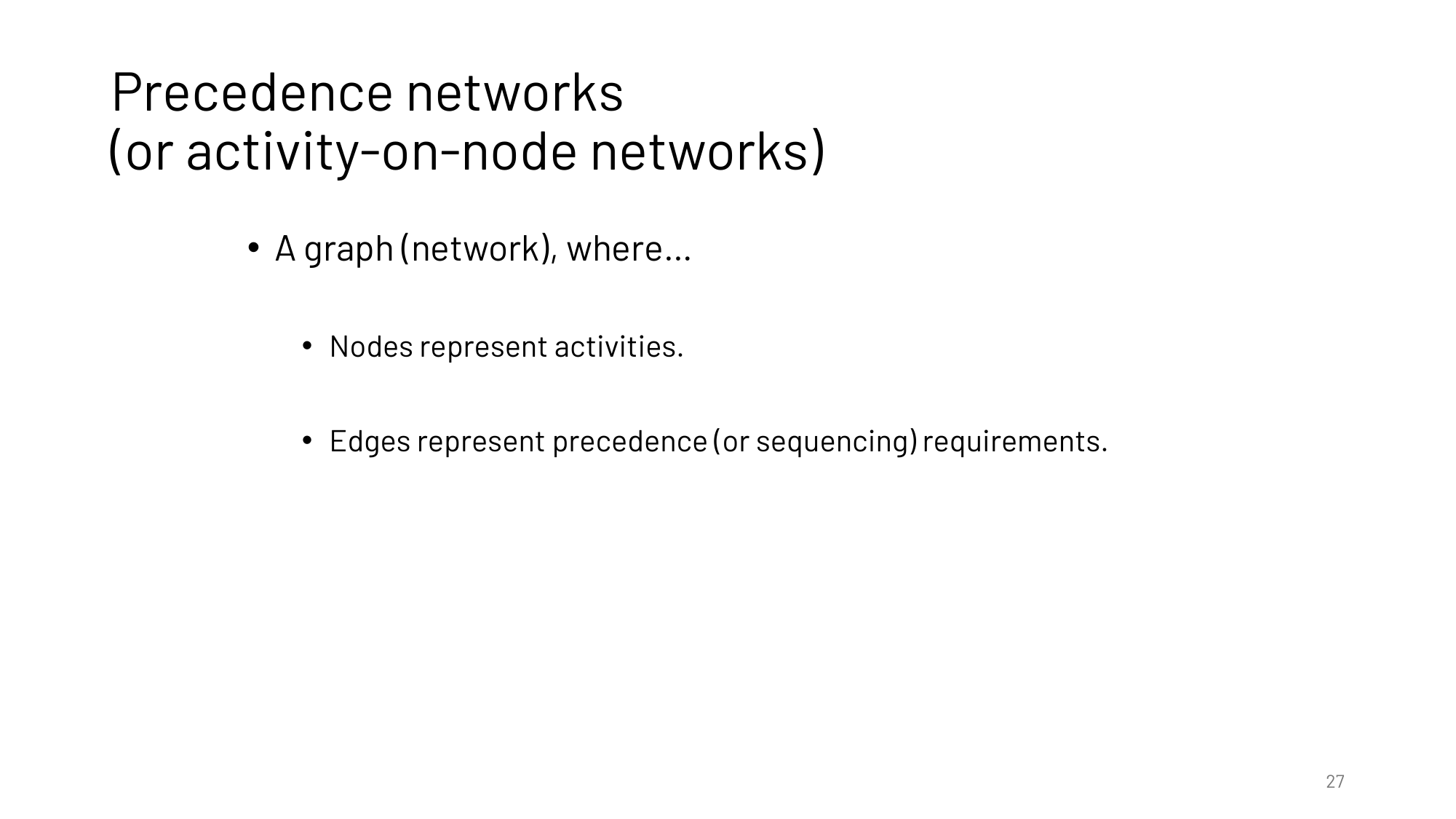

# Precedence networks (or activity-on-node networks)
A graph (network), where…

Nodes represent activities.

Edges represent precedence (or sequencing) requirements.
27